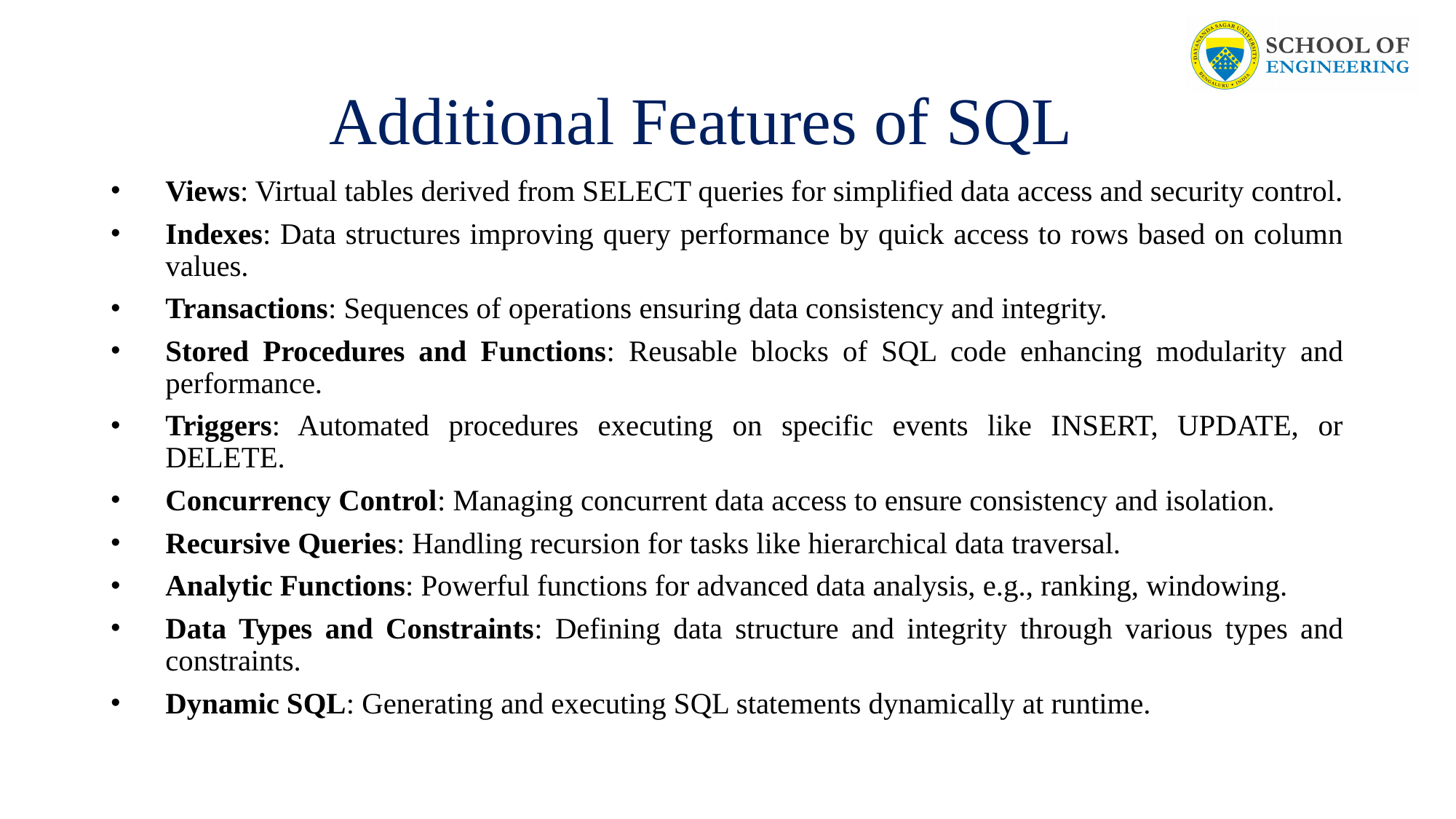

# Additional Features of SQL
Views: Virtual tables derived from SELECT queries for simplified data access and security control.
Indexes: Data structures improving query performance by quick access to rows based on column values.
Transactions: Sequences of operations ensuring data consistency and integrity.
Stored Procedures and Functions: Reusable blocks of SQL code enhancing modularity and performance.
Triggers: Automated procedures executing on specific events like INSERT, UPDATE, or DELETE.
Concurrency Control: Managing concurrent data access to ensure consistency and isolation.
Recursive Queries: Handling recursion for tasks like hierarchical data traversal.
Analytic Functions: Powerful functions for advanced data analysis, e.g., ranking, windowing.
Data Types and Constraints: Defining data structure and integrity through various types and constraints.
Dynamic SQL: Generating and executing SQL statements dynamically at runtime.